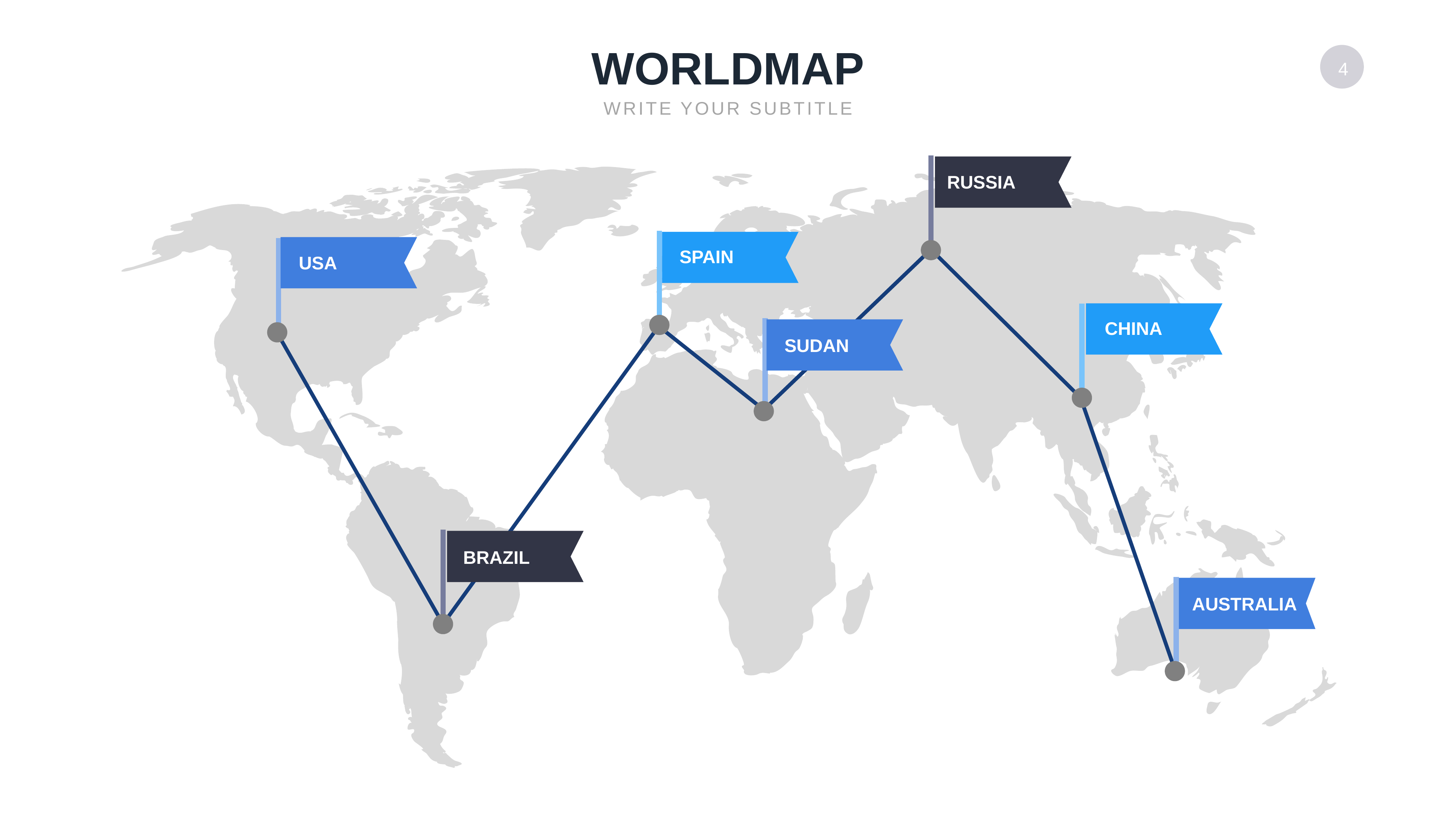

WORLDMAP
WRITE YOUR SUBTITLE

RUSSIA

SPAIN
USA

CHINA

SUDAN

BRAZIL

AUSTRALIA